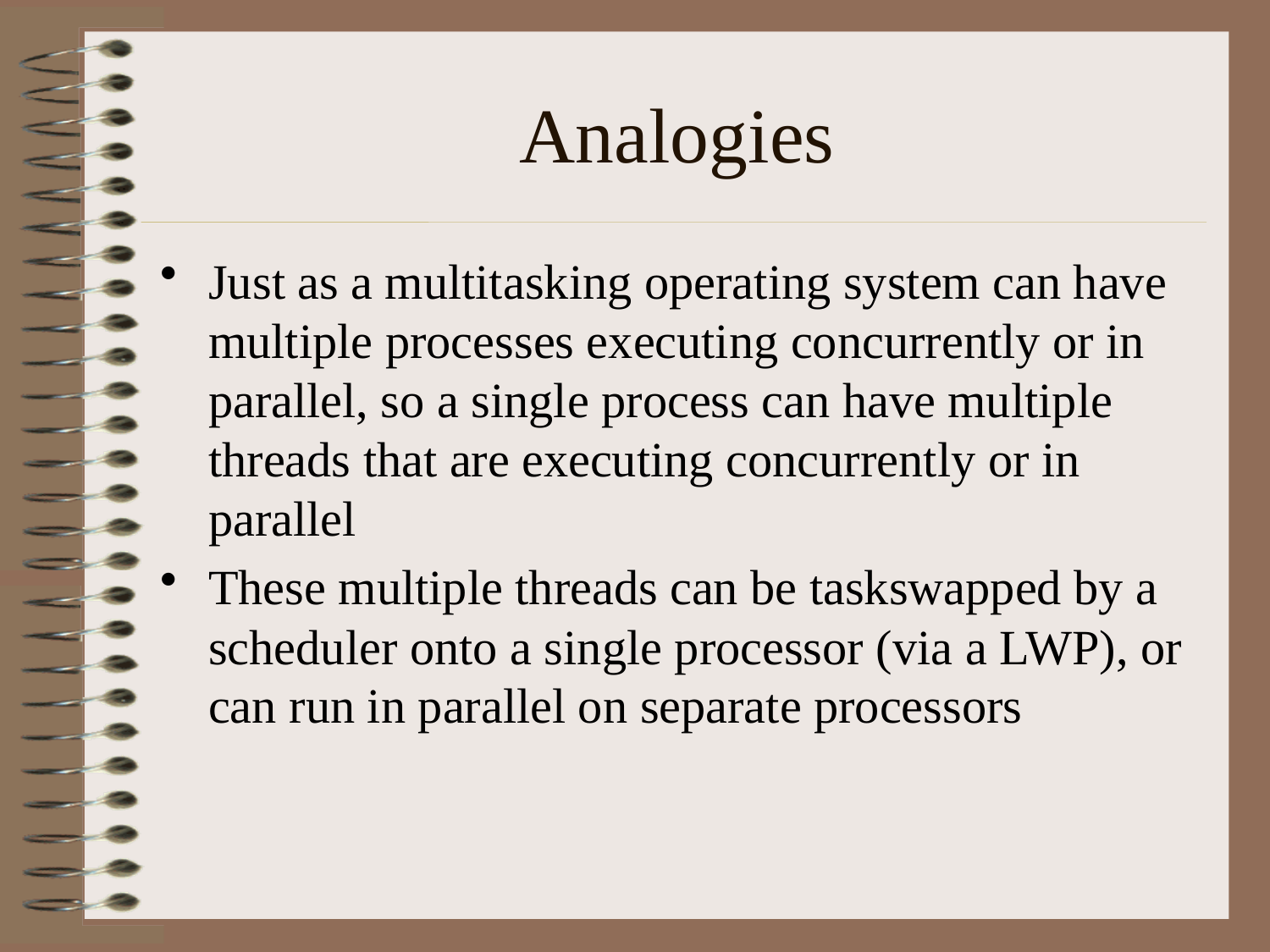

# Analogies
Just as a multitasking operating system can have multiple processes executing concurrently or in parallel, so a single process can have multiple threads that are executing concurrently or in parallel
These multiple threads can be taskswapped by a scheduler onto a single processor (via a LWP), or can run in parallel on separate processors